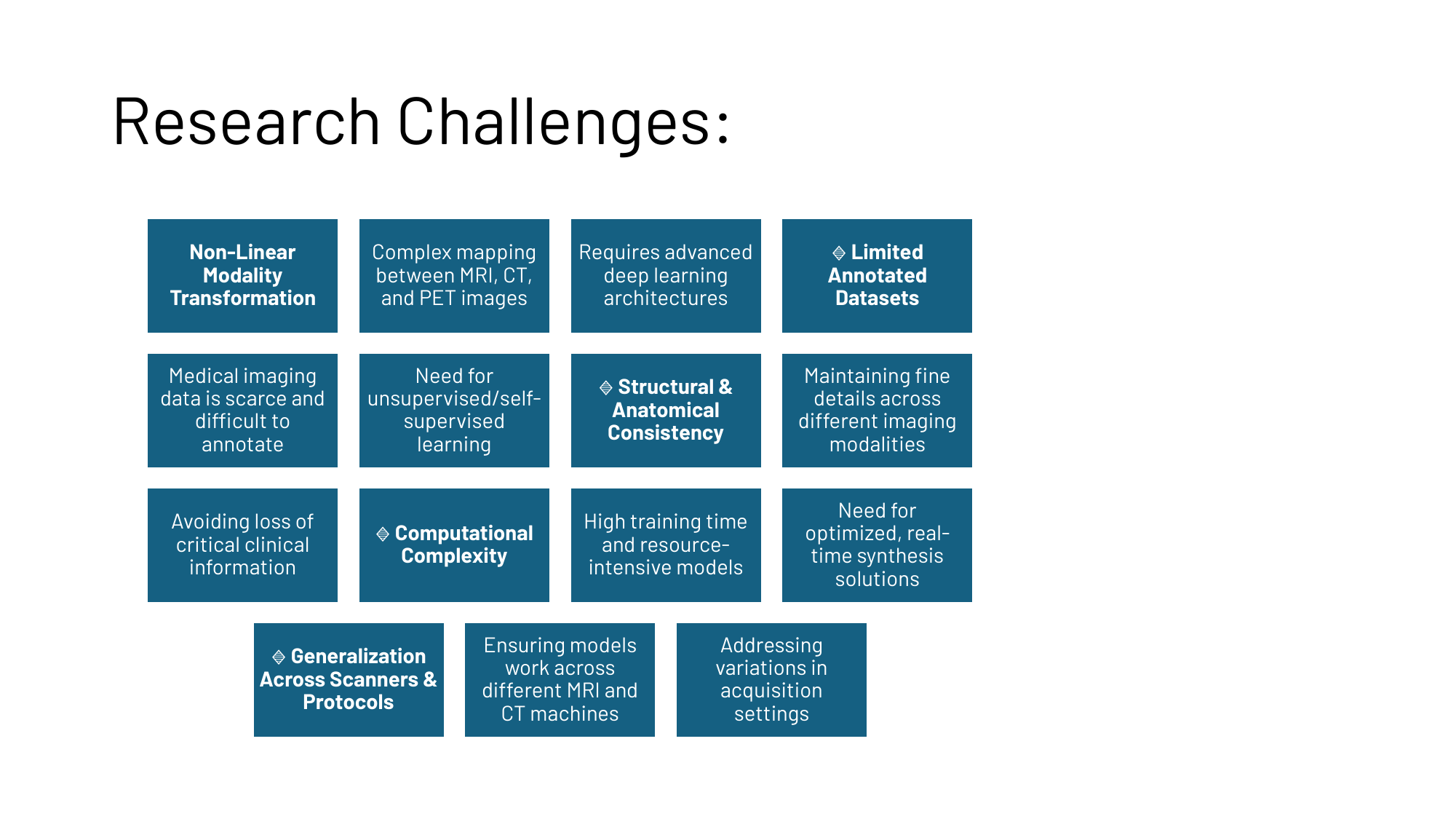

# Research Challenges:
Non-Linear Modality Transformation
Complex mapping between MRI, CT, and PET images
Requires advanced deep learning architectures
🔹 Limited Annotated Datasets
Medical imaging data is scarce and difficult to annotate
Need for unsupervised/self-supervised learning
🔹 Structural & Anatomical Consistency
Maintaining fine details across different imaging modalities
Avoiding loss of critical clinical information
🔹 Computational Complexity
High training time and resource-intensive models
Need for optimized, real-time synthesis solutions
🔹 Generalization Across Scanners & Protocols
Ensuring models work across different MRI and CT machines
Addressing variations in acquisition settings